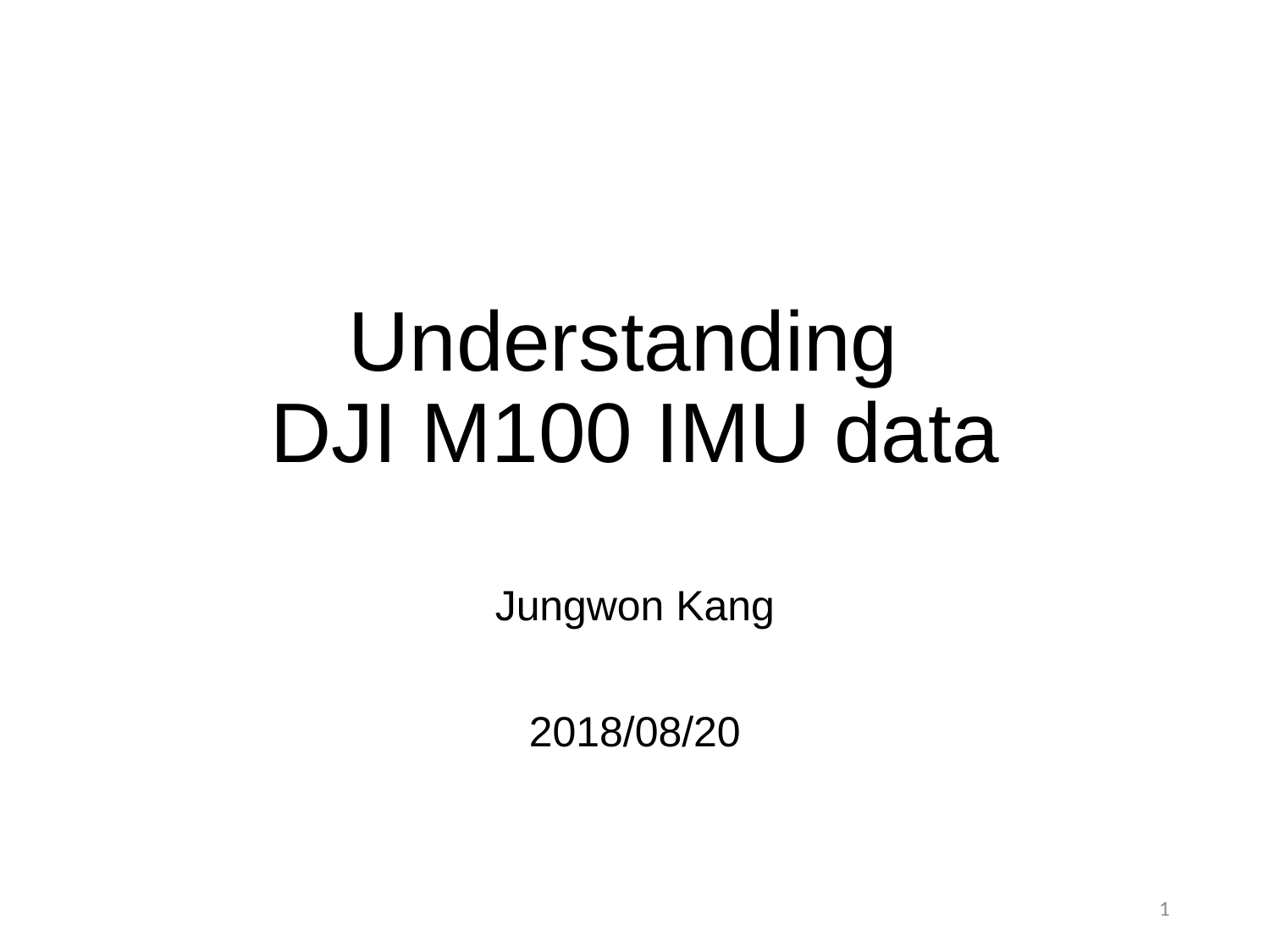

# Understanding DJI M100 IMU data
Jungwon Kang

2018/08/20
1